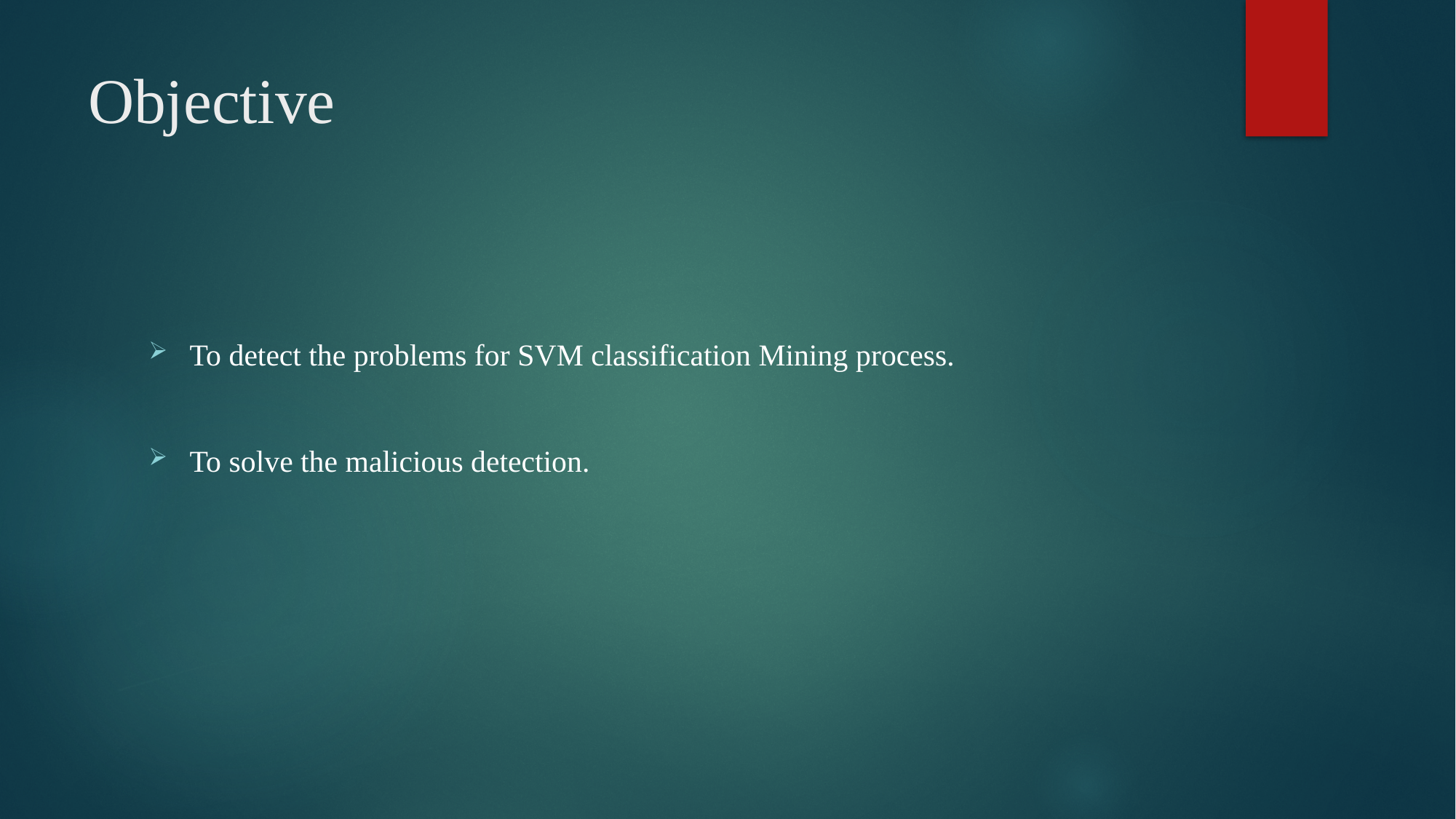

# Objective
To detect the problems for SVM classification Mining process.
To solve the malicious detection.